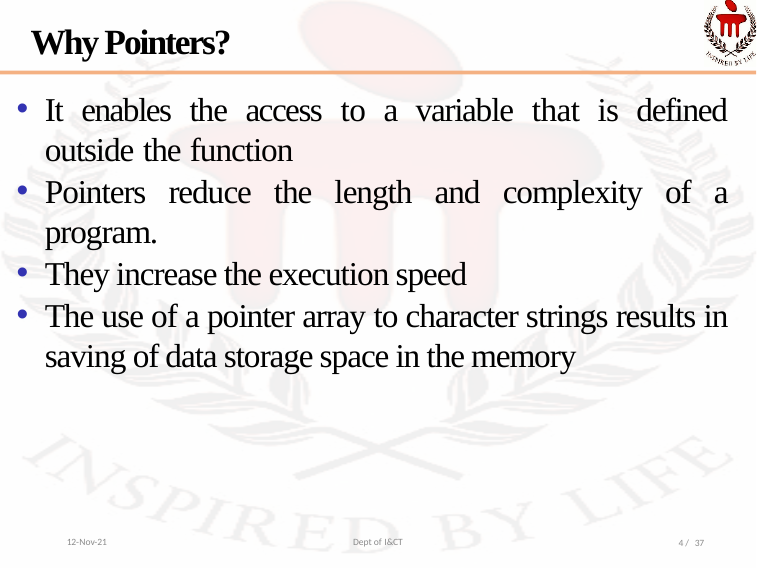

# Why Pointers?
It enables the access to a variable that is defined outside the function
Pointers reduce the length and complexity of a program.
They increase the execution speed
The use of a pointer array to character strings results in saving of data storage space in the memory
12-Nov-21
Dept of I&CT
4 / 37